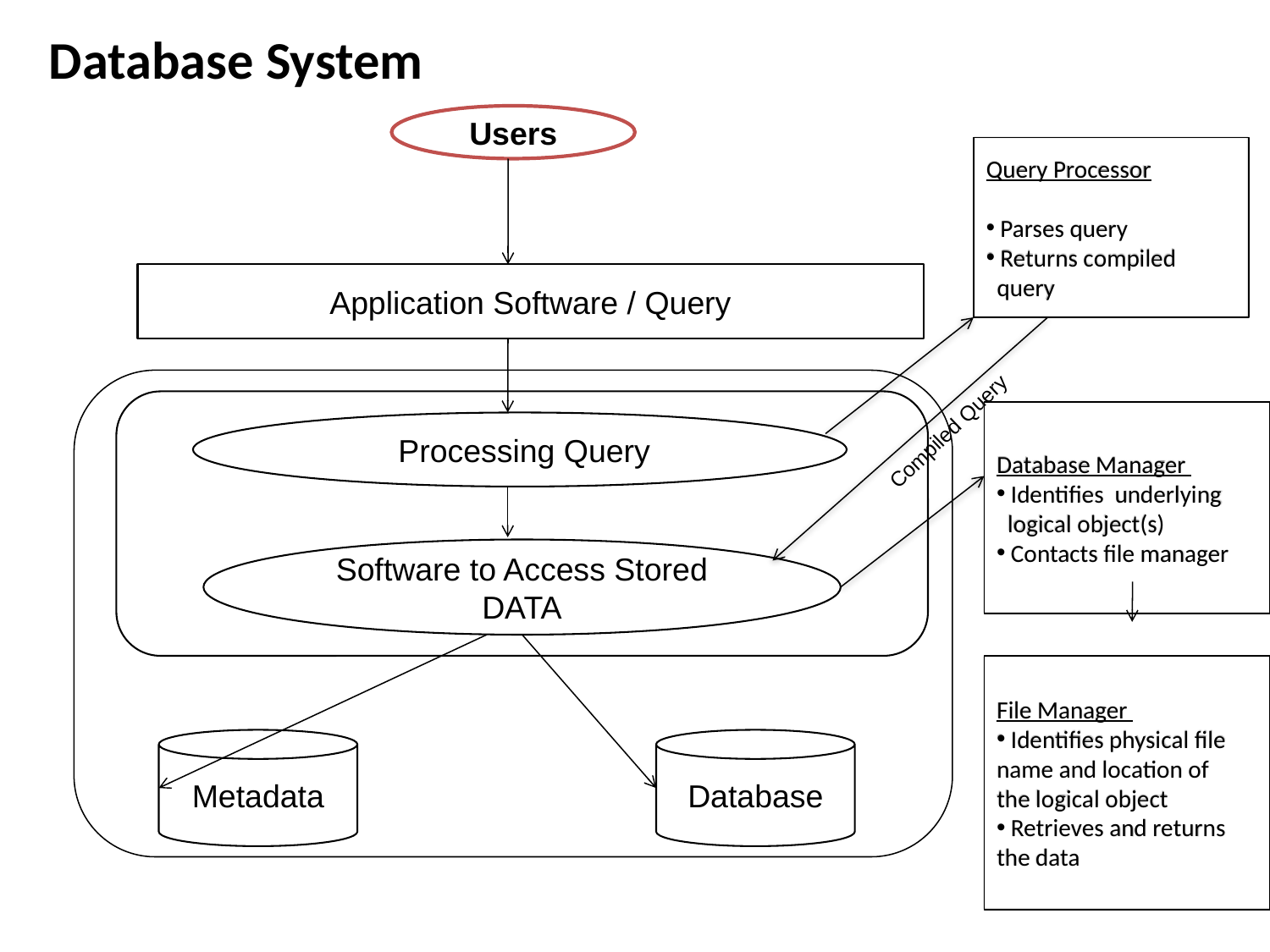

Database System
Users
Query Processor

 Parses query
 Returns compiled
  query
Application Software / Query

Compiled Query

Database Manager
 Identifies  underlying
  logical object(s)
 Contacts file manager
 Processing Query
Software to Access Stored DATA
File Manager
 Identifies physical file  name and location of   the logical object
 Retrieves and returns   the data
Metadata
Database